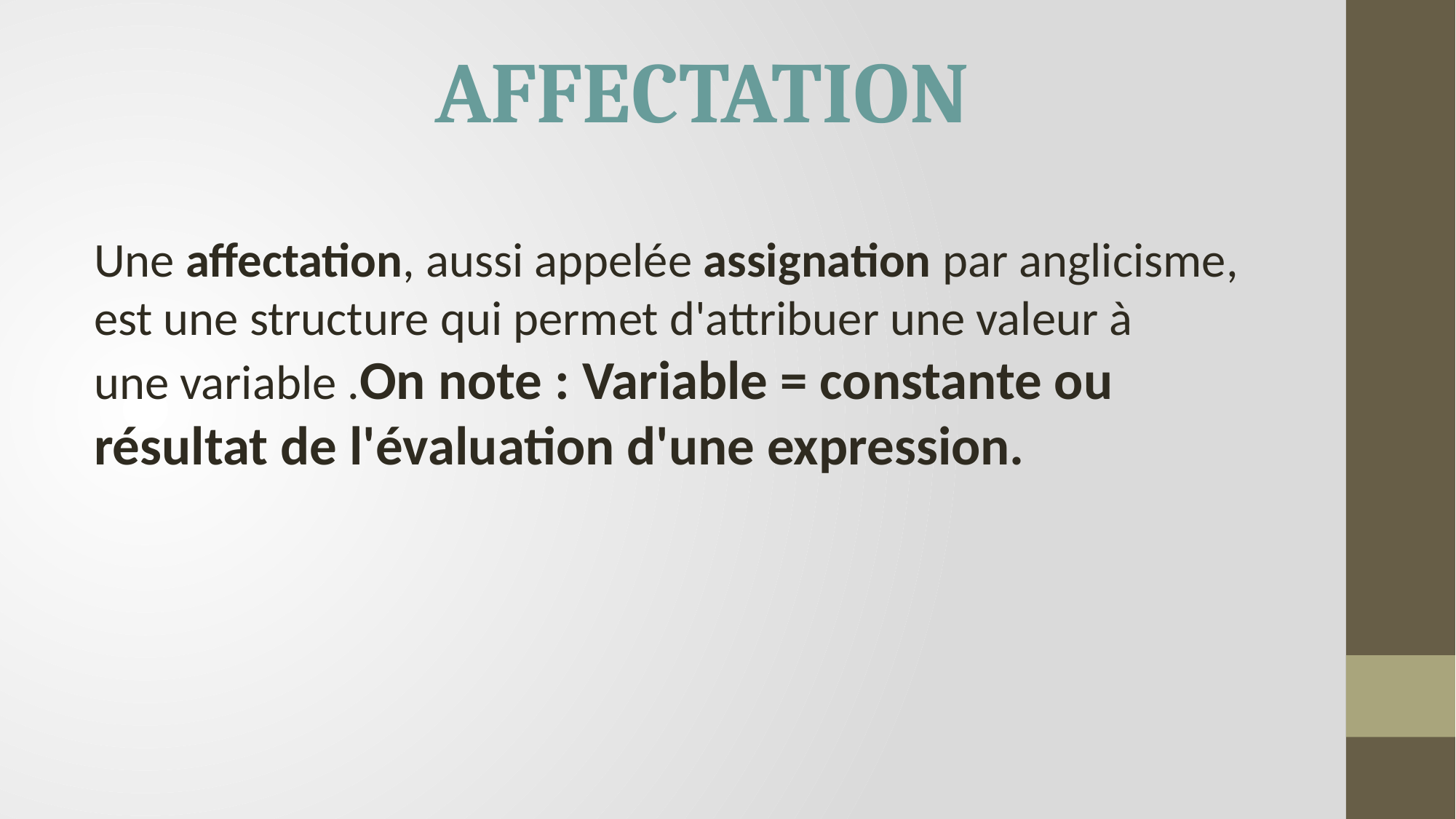

# Affectation
Une affectation, aussi appelée assignation par anglicisme, est une structure qui permet d'attribuer une valeur à une variable .On note : Variable = constante ou résultat de l'évaluation d'une expression.